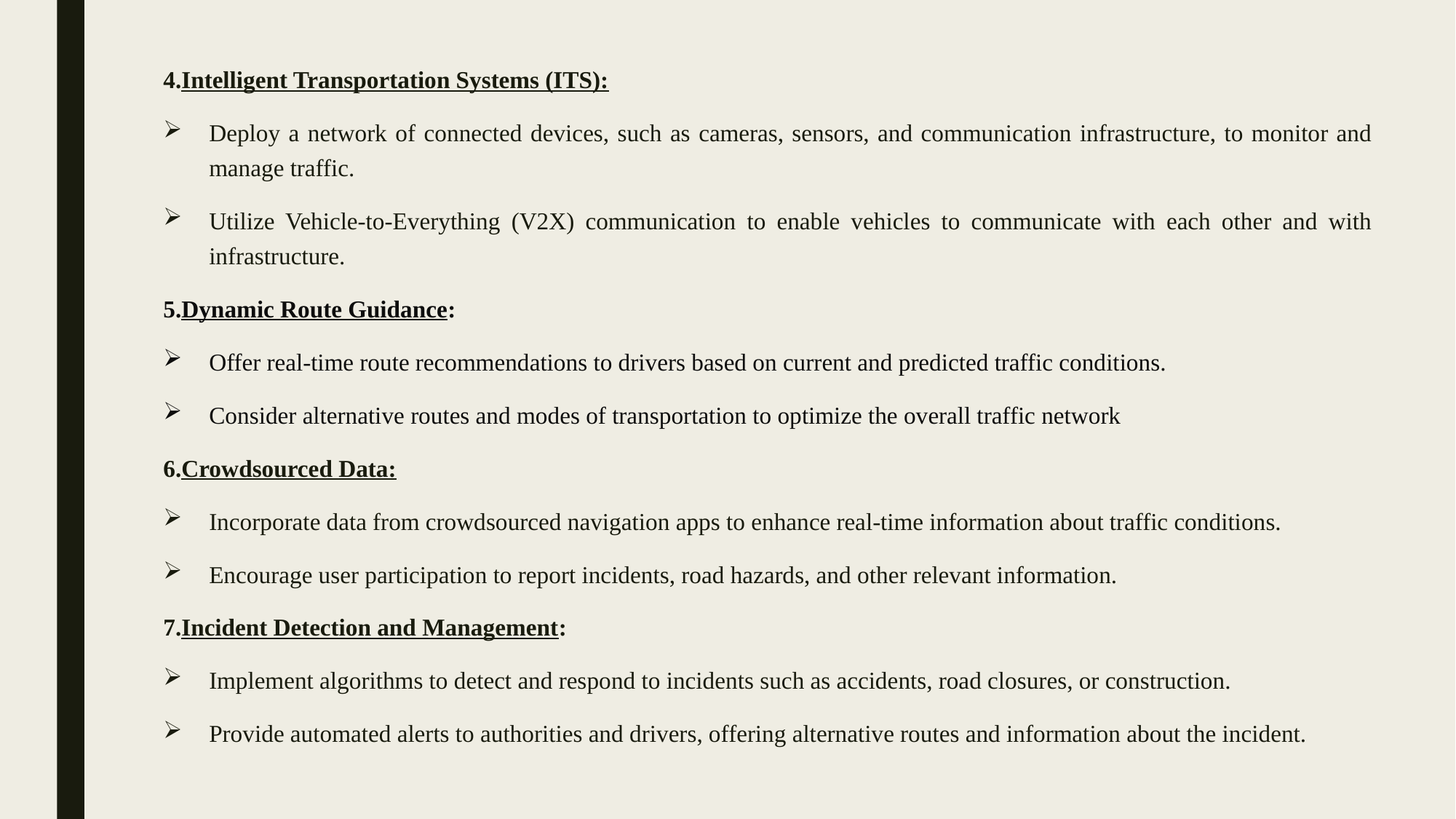

4.Intelligent Transportation Systems (ITS):
Deploy a network of connected devices, such as cameras, sensors, and communication infrastructure, to monitor and manage traffic.
Utilize Vehicle-to-Everything (V2X) communication to enable vehicles to communicate with each other and with infrastructure.
5.Dynamic Route Guidance:
Offer real-time route recommendations to drivers based on current and predicted traffic conditions.
Consider alternative routes and modes of transportation to optimize the overall traffic network
6.Crowdsourced Data:
Incorporate data from crowdsourced navigation apps to enhance real-time information about traffic conditions.
Encourage user participation to report incidents, road hazards, and other relevant information.
7.Incident Detection and Management:
Implement algorithms to detect and respond to incidents such as accidents, road closures, or construction.
Provide automated alerts to authorities and drivers, offering alternative routes and information about the incident.